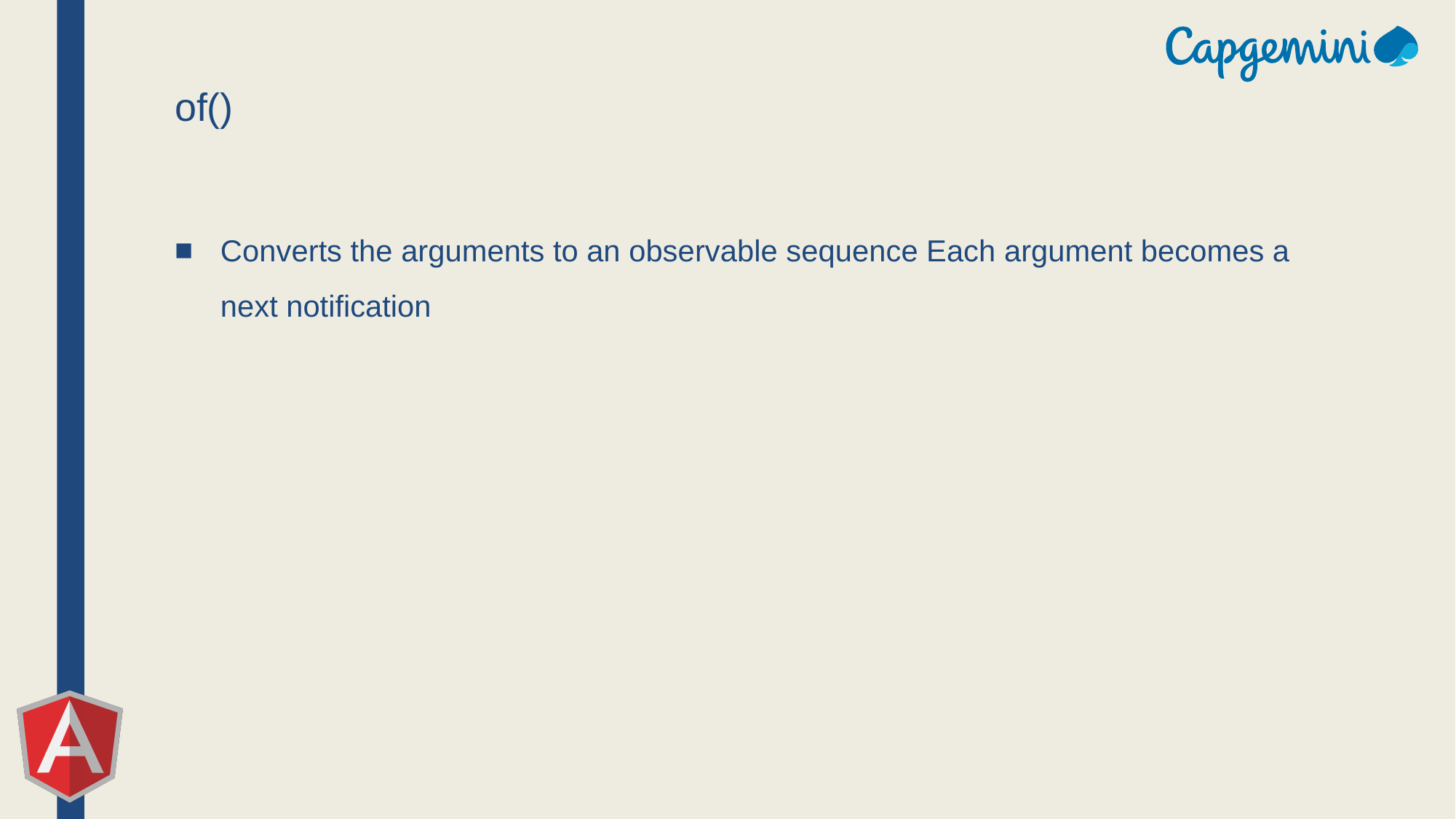

# of()
Converts the arguments to an observable sequence Each argument becomes a next notification